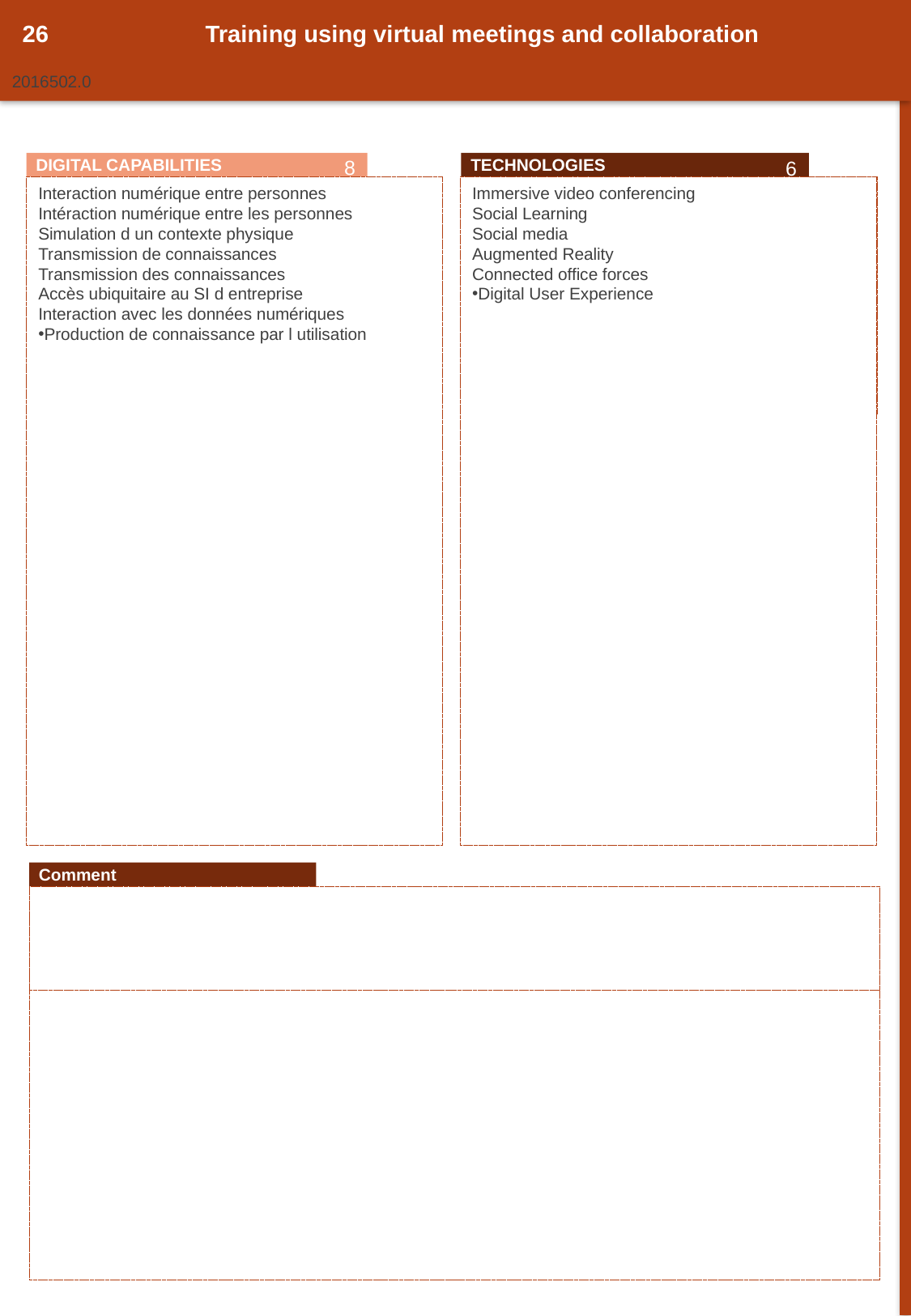

26
Training using virtual meetings and collaboration
2016502.0
0
8
6
DIGITAL CAPABILITIES
TECHNOLOGIES
Immersive video conferencing
Social Learning
Social media
Augmented Reality
Connected office forces
Digital User Experience
Interaction numérique entre personnes
Intéraction numérique entre les personnes
Simulation d un contexte physique
Transmission de connaissances
Transmission des connaissances
Accès ubiquitaire au SI d entreprise
Interaction avec les données numériques
Production de connaissance par l utilisation

29
Comment